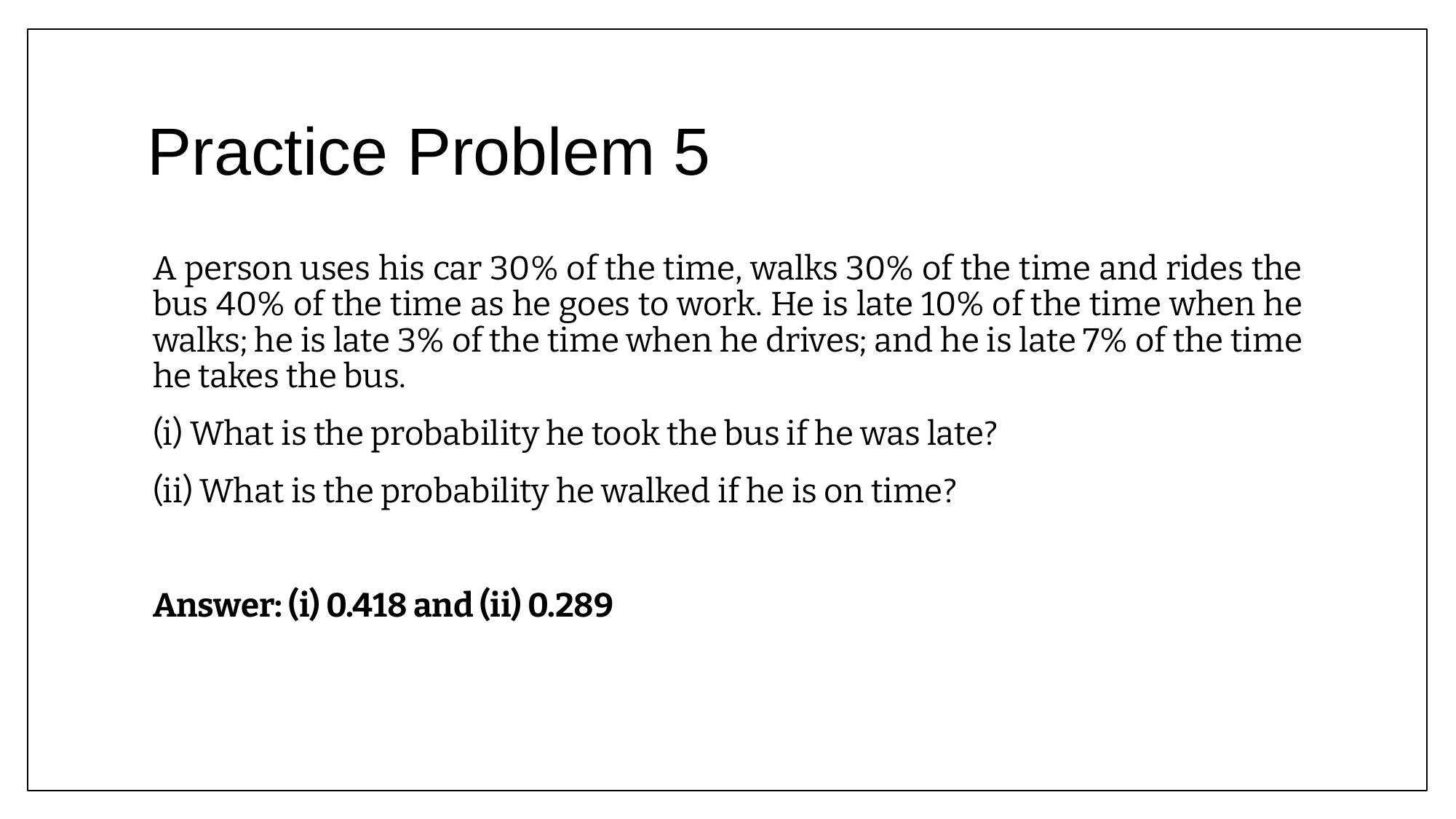

# Practice Problem 5
A person uses his car 30% of the time, walks 30% of the time and rides the bus 40% of the time as he goes to work. He is late 10% of the time when he walks; he is late 3% of the time when he drives; and he is late 7% of the time he takes the bus.
(i) What is the probability he took the bus if he was late?
(ii) What is the probability he walked if he is on time?

Answer: (i) 0.418 and (ii) 0.289